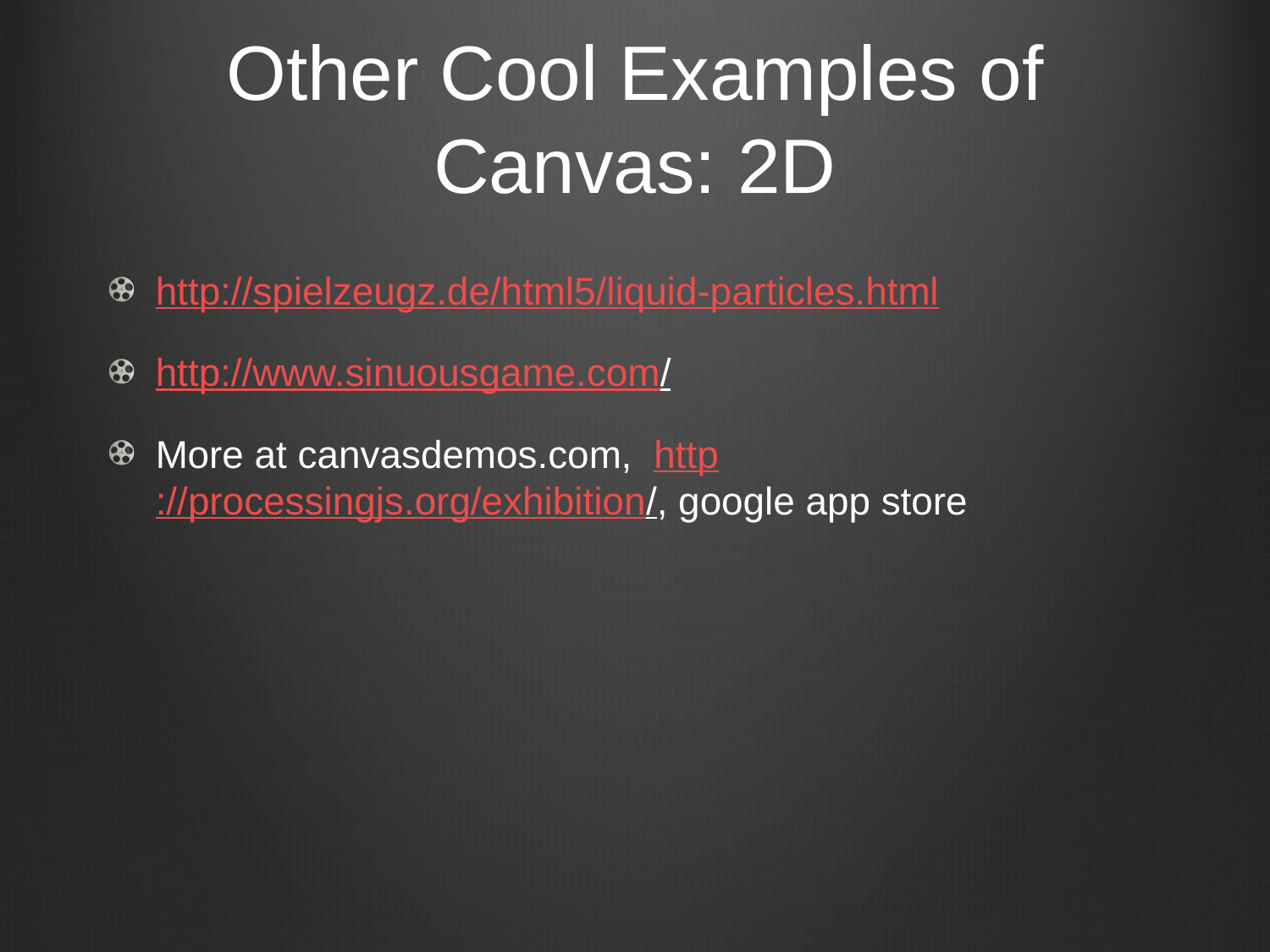

# Other Cool Examples of Canvas: 2D
http://spielzeugz.de/html5/liquid-particles.html
http://www.sinuousgame.com/
More at canvasdemos.com,  http://processingjs.org/exhibition/, google app store